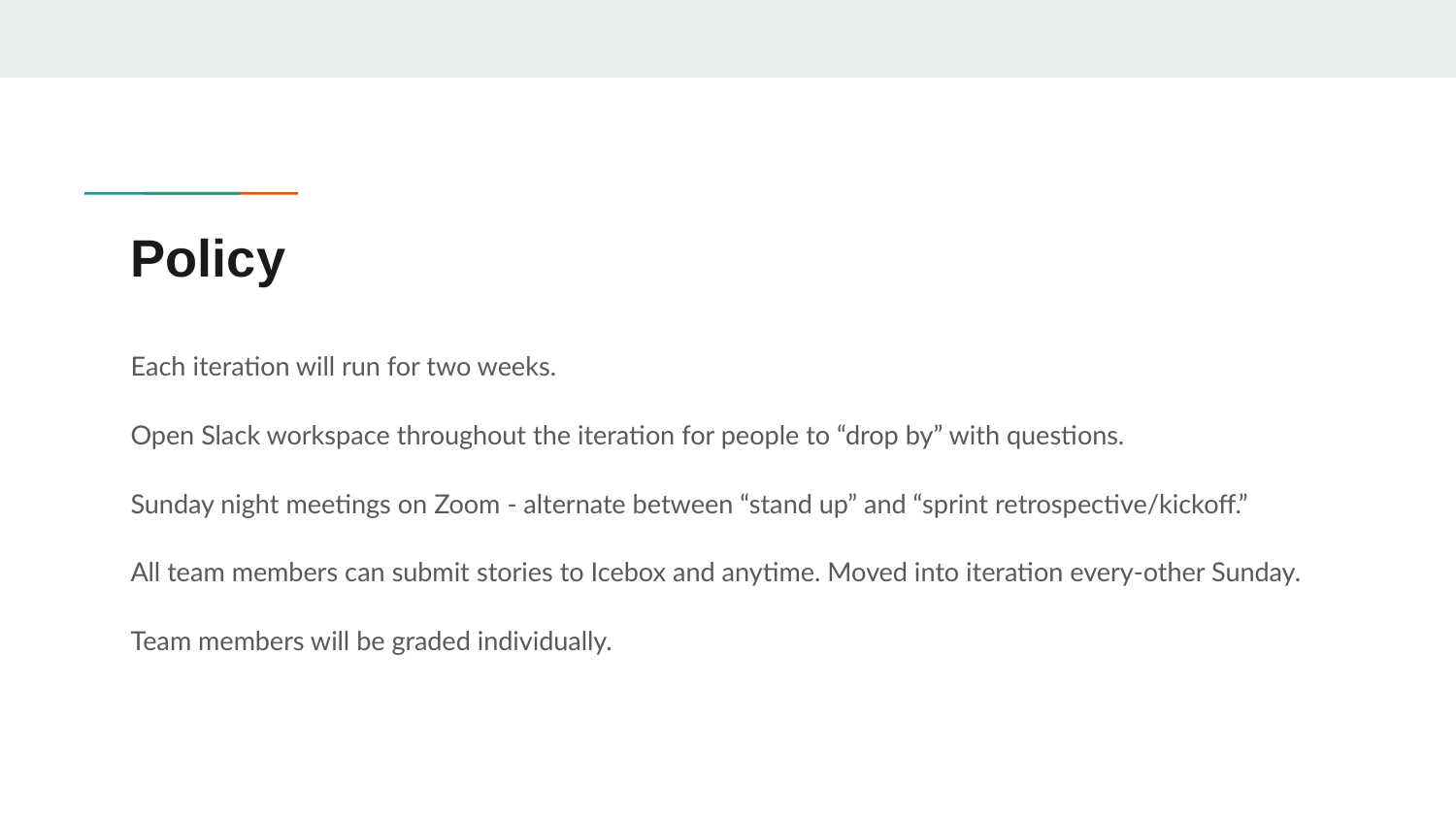

# Policy
Each iteration will run for two weeks.
Open Slack workspace throughout the iteration for people to “drop by” with questions.
Sunday night meetings on Zoom - alternate between “stand up” and “sprint retrospective/kickoff.”
All team members can submit stories to Icebox and anytime. Moved into iteration every-other Sunday.
Team members will be graded individually.